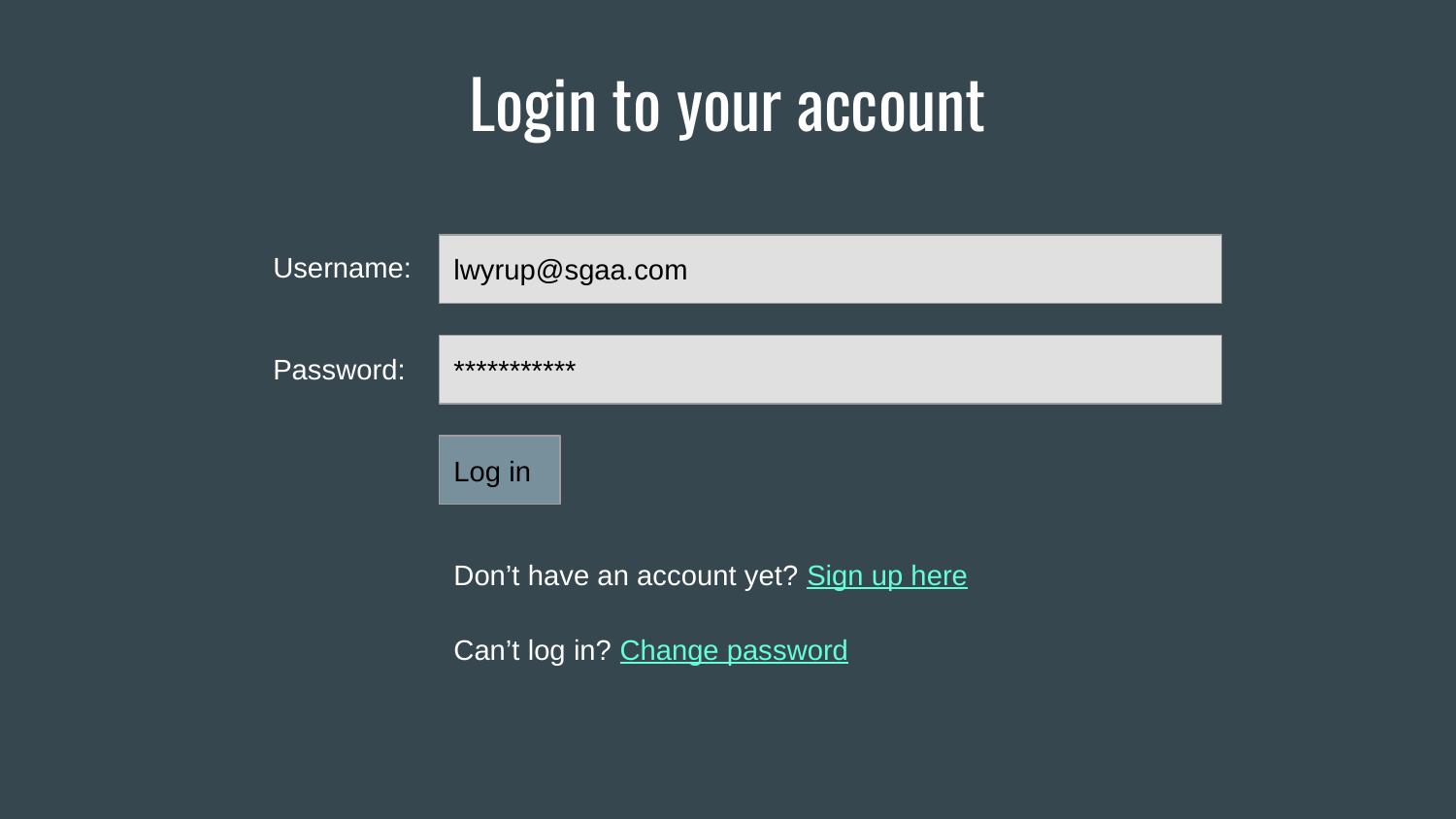

Login to your account

Username:

Password:

lwyrup@sgaa.com
***********
Log in
Don’t have an account yet? Sign up here
Can’t log in? Change password